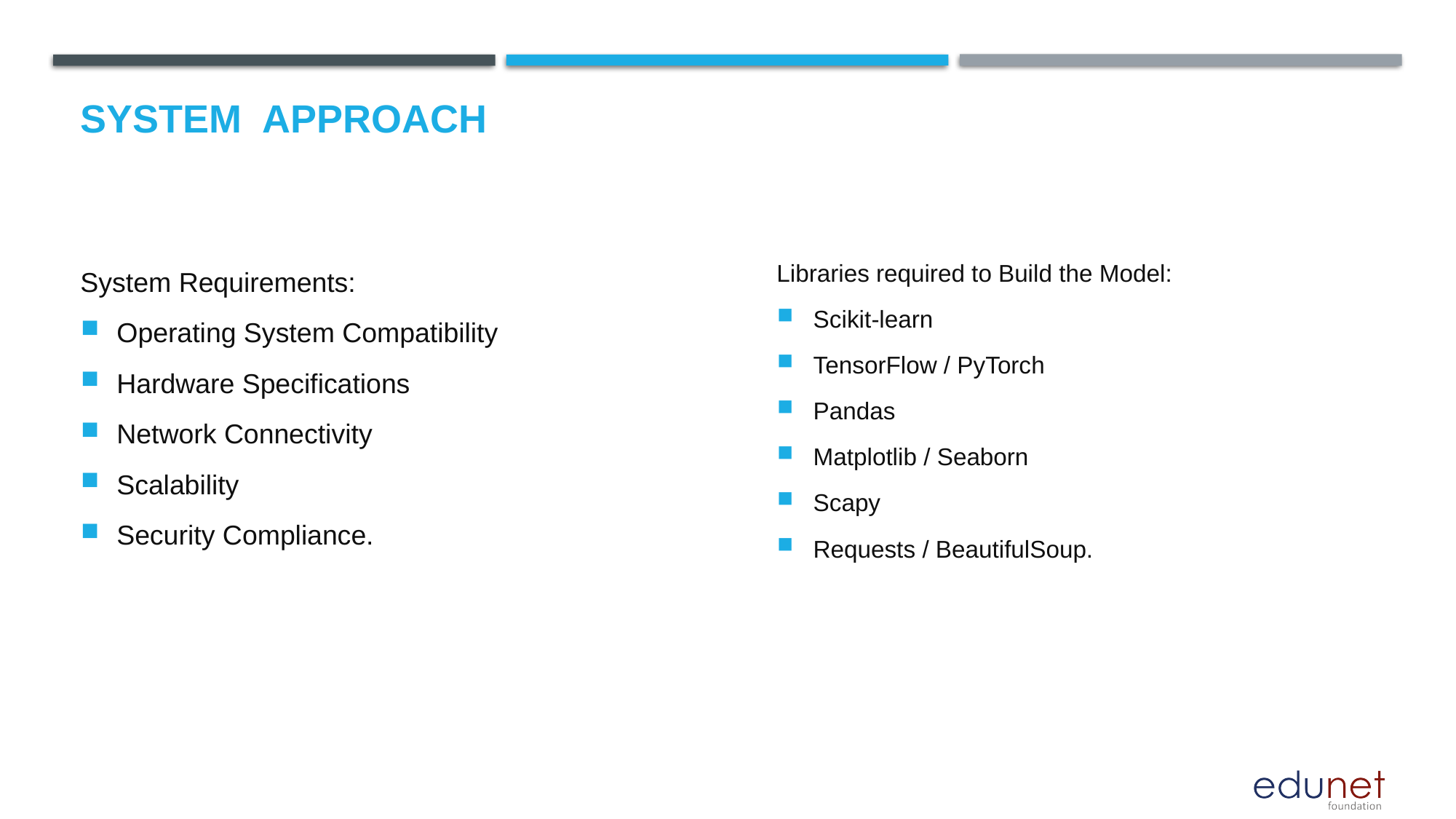

# System  Approach

System Requirements:
Operating System Compatibility
Hardware Specifications
Network Connectivity
Scalability
Security Compliance.

Libraries required to Build the Model:
Scikit-learn
TensorFlow / PyTorch
Pandas
Matplotlib / Seaborn
Scapy
Requests / BeautifulSoup.